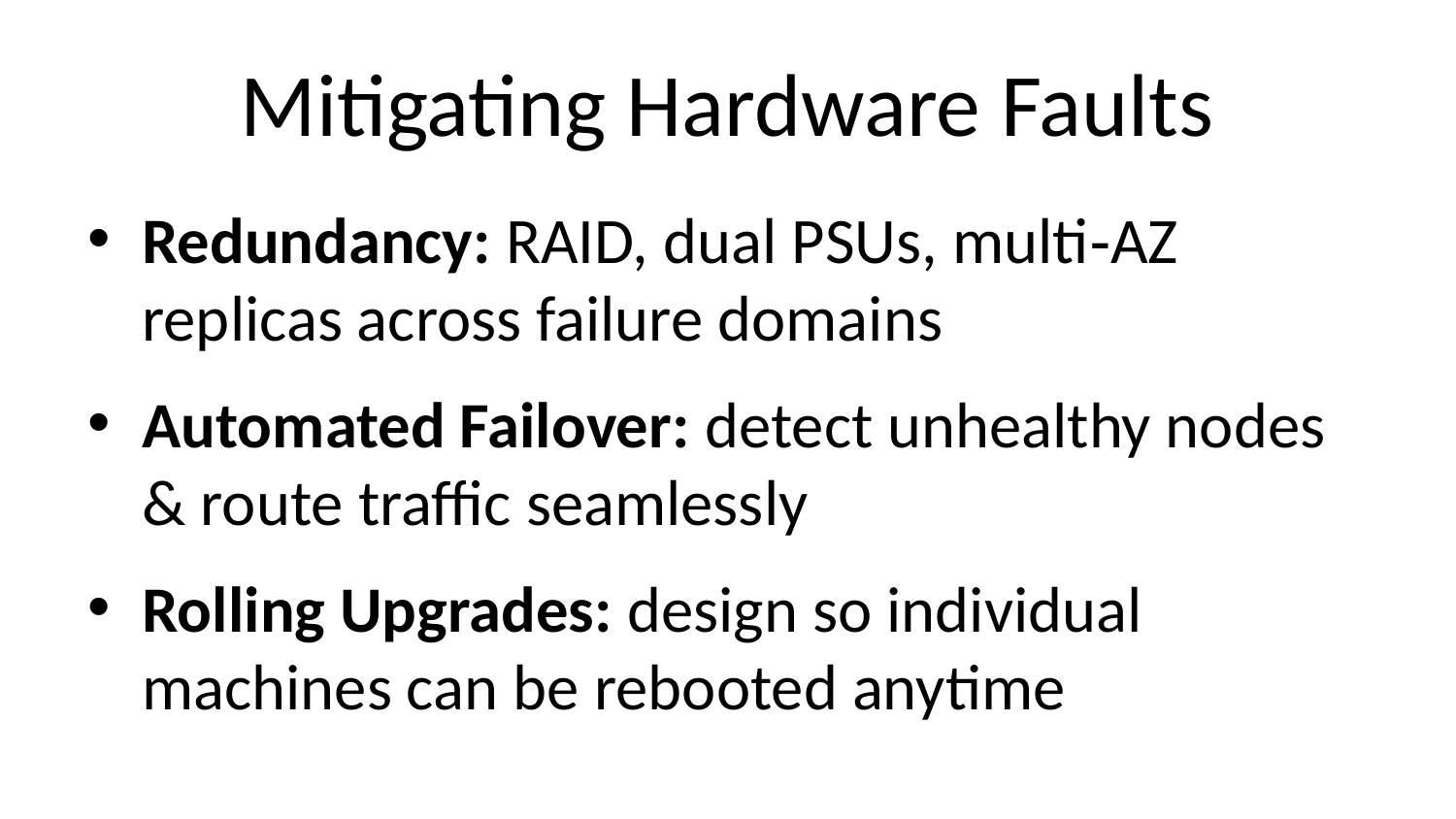

# Mitigating Hardware Faults
Redundancy: RAID, dual PSUs, multi‑AZ replicas across failure domains
Automated Failover: detect unhealthy nodes & route traffic seamlessly
Rolling Upgrades: design so individual machines can be rebooted anytime